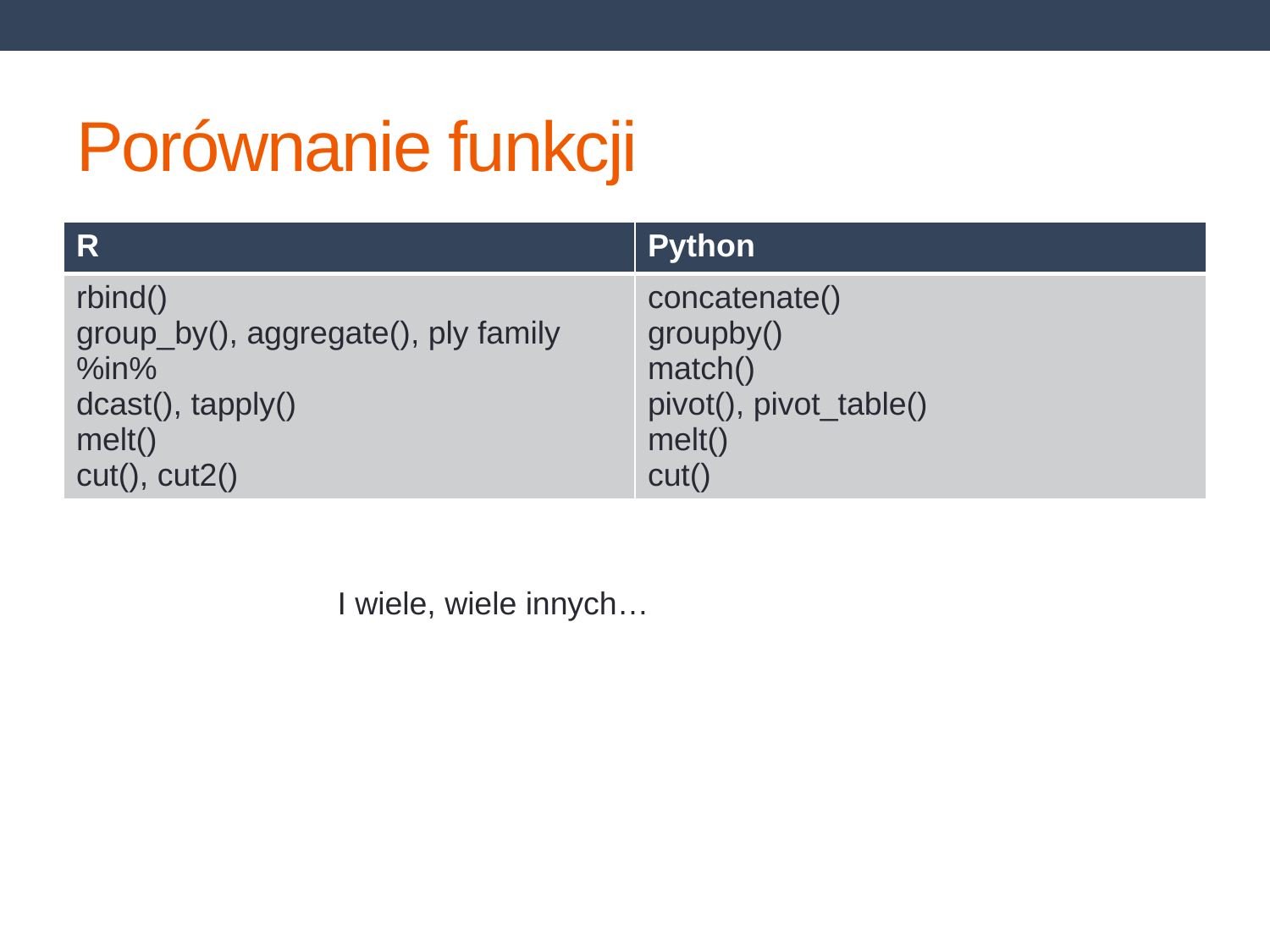

# Porównanie funkcji
| R | Python |
| --- | --- |
| rbind() group\_by(), aggregate(), ply family %in% dcast(), tapply() melt() cut(), cut2() | concatenate() groupby() match() pivot(), pivot\_table() melt() cut() |
I wiele, wiele innych…